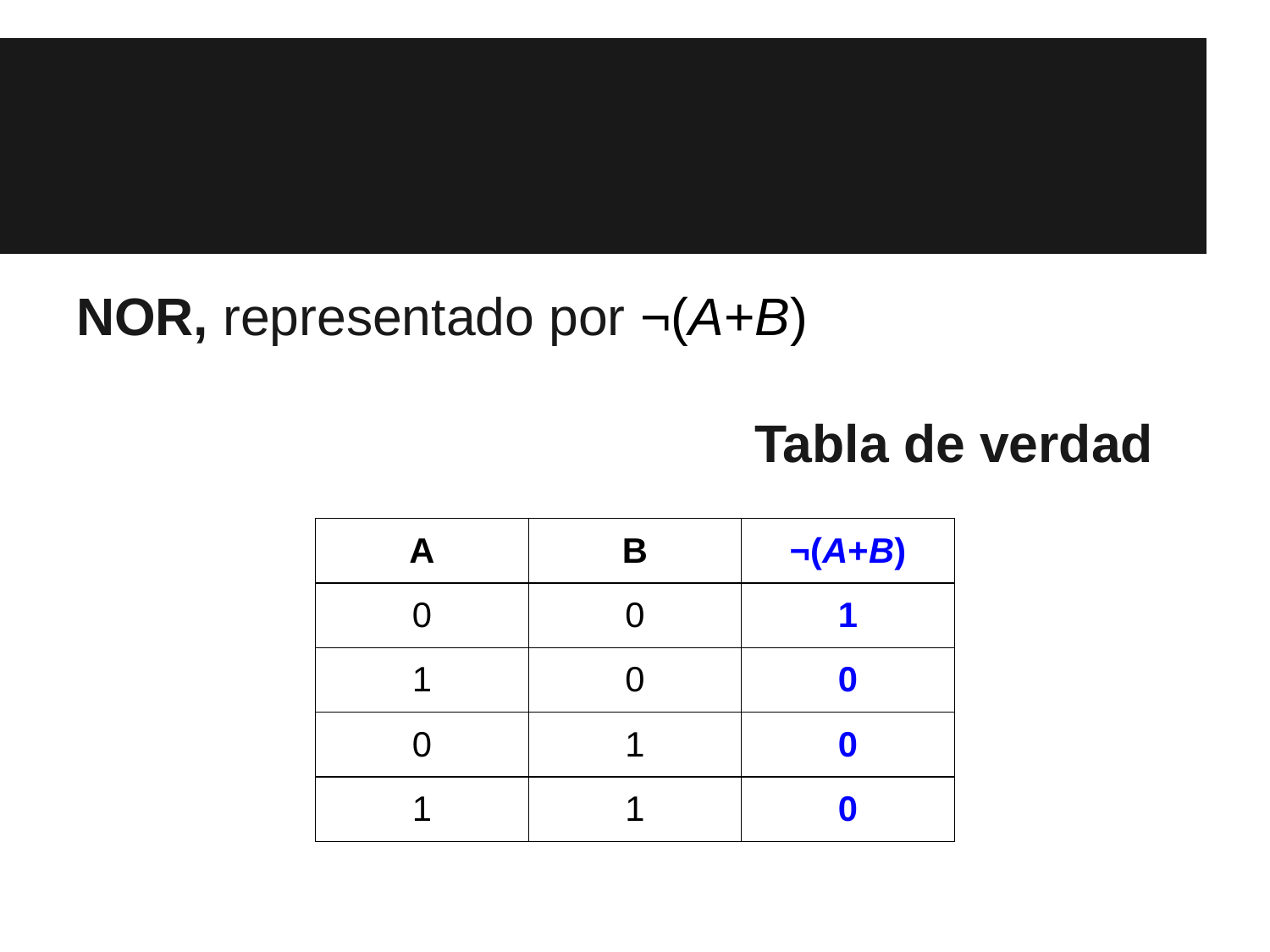

NOR, representado por ¬(A+B)

					   Tabla de verdad
| A | B | ¬(A+B) |
| --- | --- | --- |
| 0 | 0 | 1 |
| 1 | 0 | 0 |
| 0 | 1 | 0 |
| 1 | 1 | 0 |